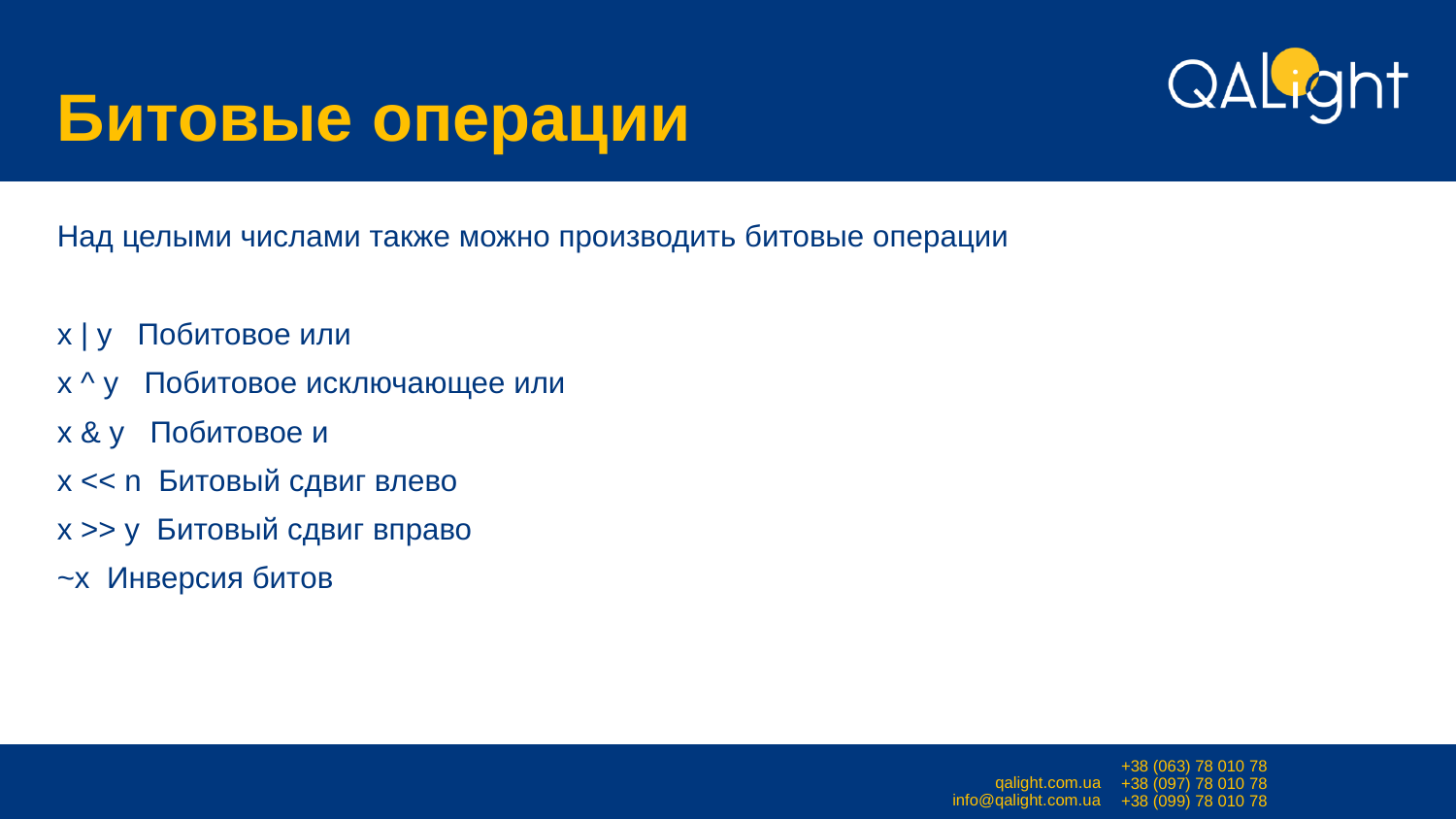

# Битовые операции
Над целыми числами также можно производить битовые операции

x | y   Побитовое или
x ^ y   Побитовое исключающее или
x & y   Побитовое и
x << n  Битовый сдвиг влево
x >> y  Битовый сдвиг вправо
~x  Инверсия битов